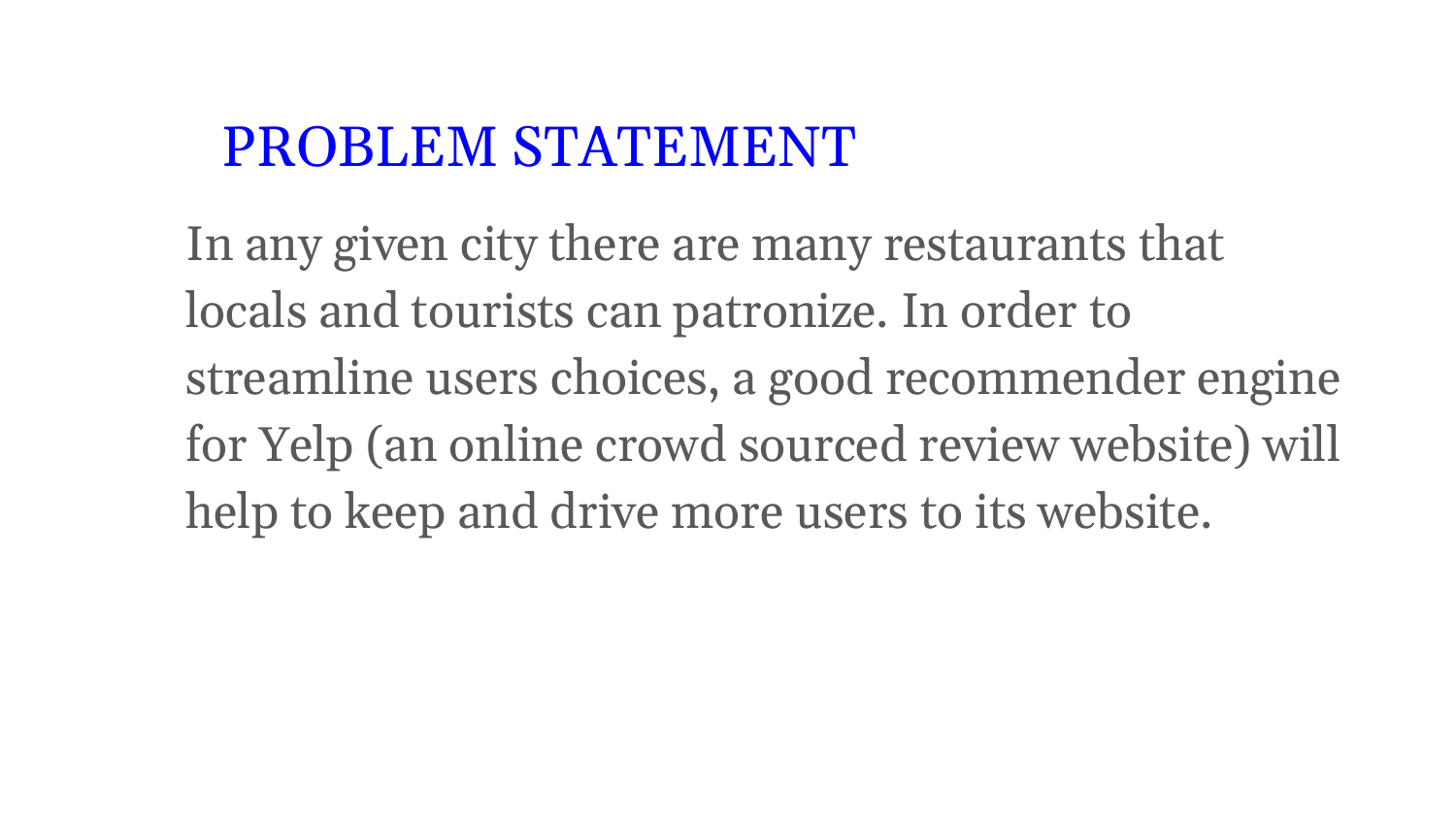

# PROBLEM STATEMENT
In any given city there are many restaurants that locals and tourists can patronize. In order to streamline users choices, a good recommender engine for Yelp (an online crowd sourced review website) will help to keep and drive more users to its website.